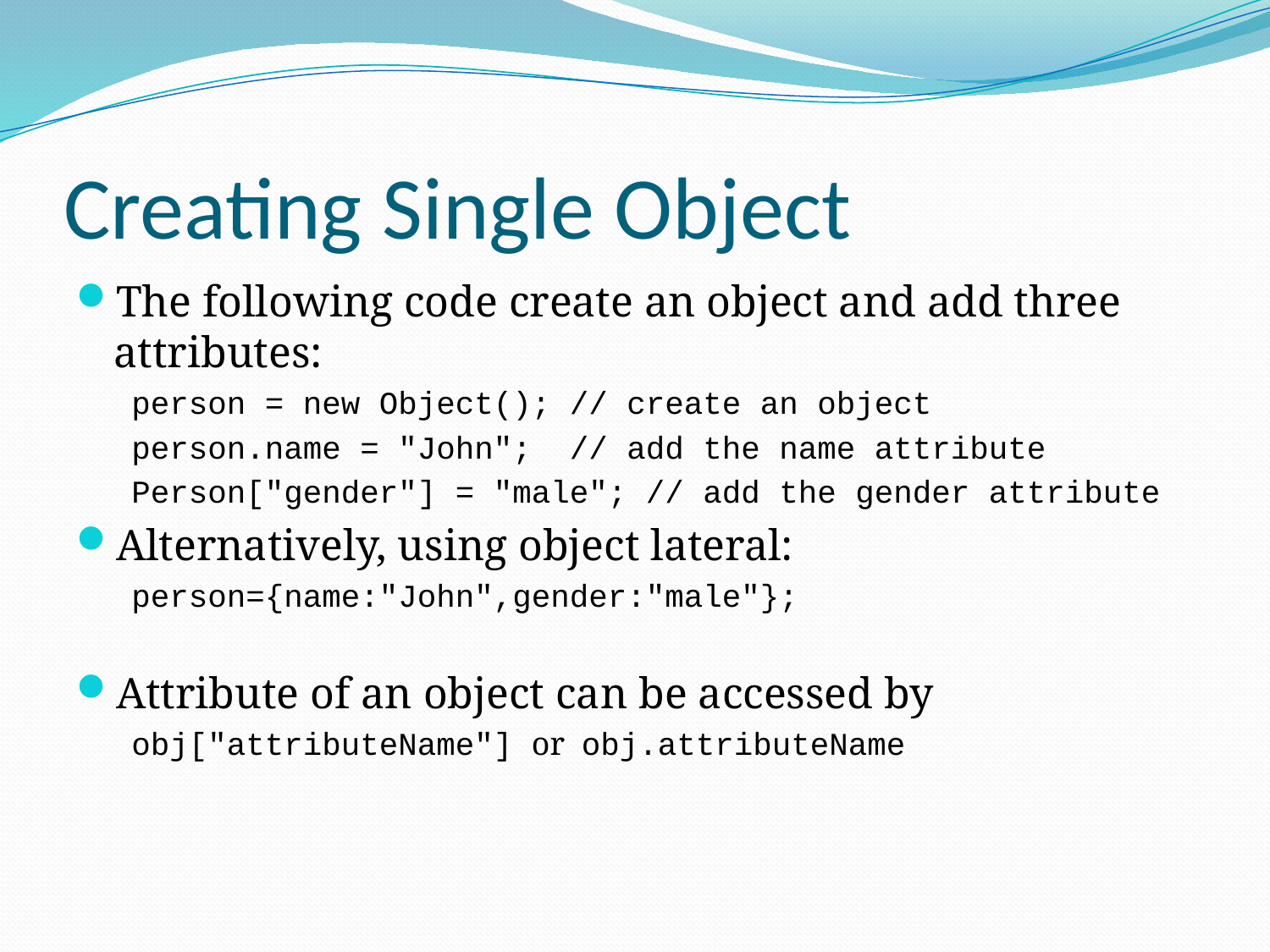

# Creating Single Object
The following code create an object and add three attributes:
person = new Object(); // create an object
person.name = "John";  // add the name attribute
Person["gender"] = "male"; // add the gender attribute
Alternatively, using object lateral:
person={name:"John",gender:"male"};

Attribute of an object can be accessed by
obj["attributeName"] or  obj.attributeName